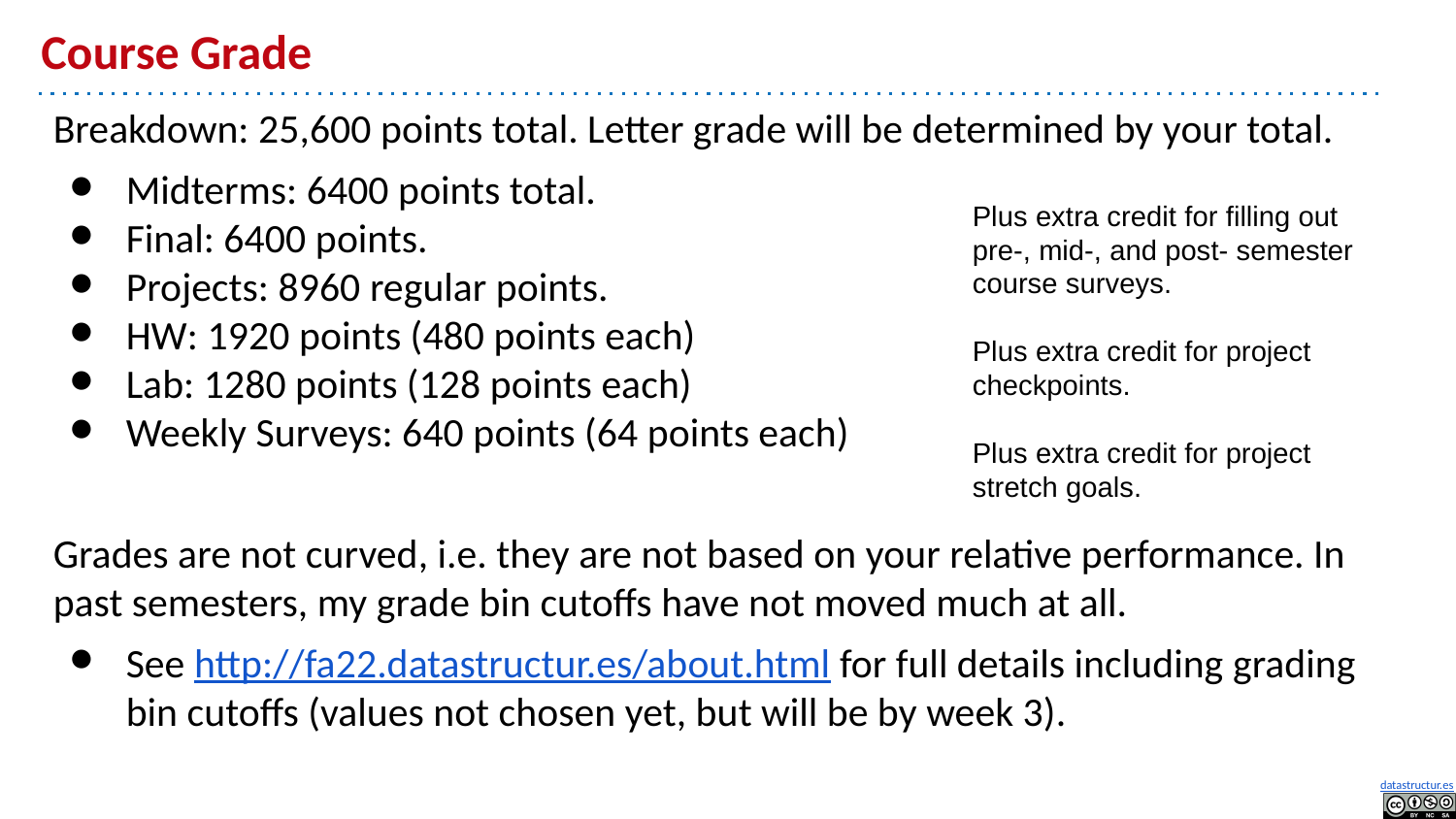

# Course Grade
Breakdown: 25,600 points total. Letter grade will be determined by your total.
Midterms: 6400 points total.
Final: 6400 points.
Projects: 8960 regular points.
HW: 1920 points (480 points each)
Lab: 1280 points (128 points each)
Weekly Surveys: 640 points (64 points each)

Grades are not curved, i.e. they are not based on your relative performance. In past semesters, my grade bin cutoffs have not moved much at all.
See http://fa22.datastructur.es/about.html for full details including grading bin cutoffs (values not chosen yet, but will be by week 3).
Plus extra credit for filling out pre-, mid-, and post- semester course surveys.

Plus extra credit for project checkpoints.

Plus extra credit for project stretch goals.